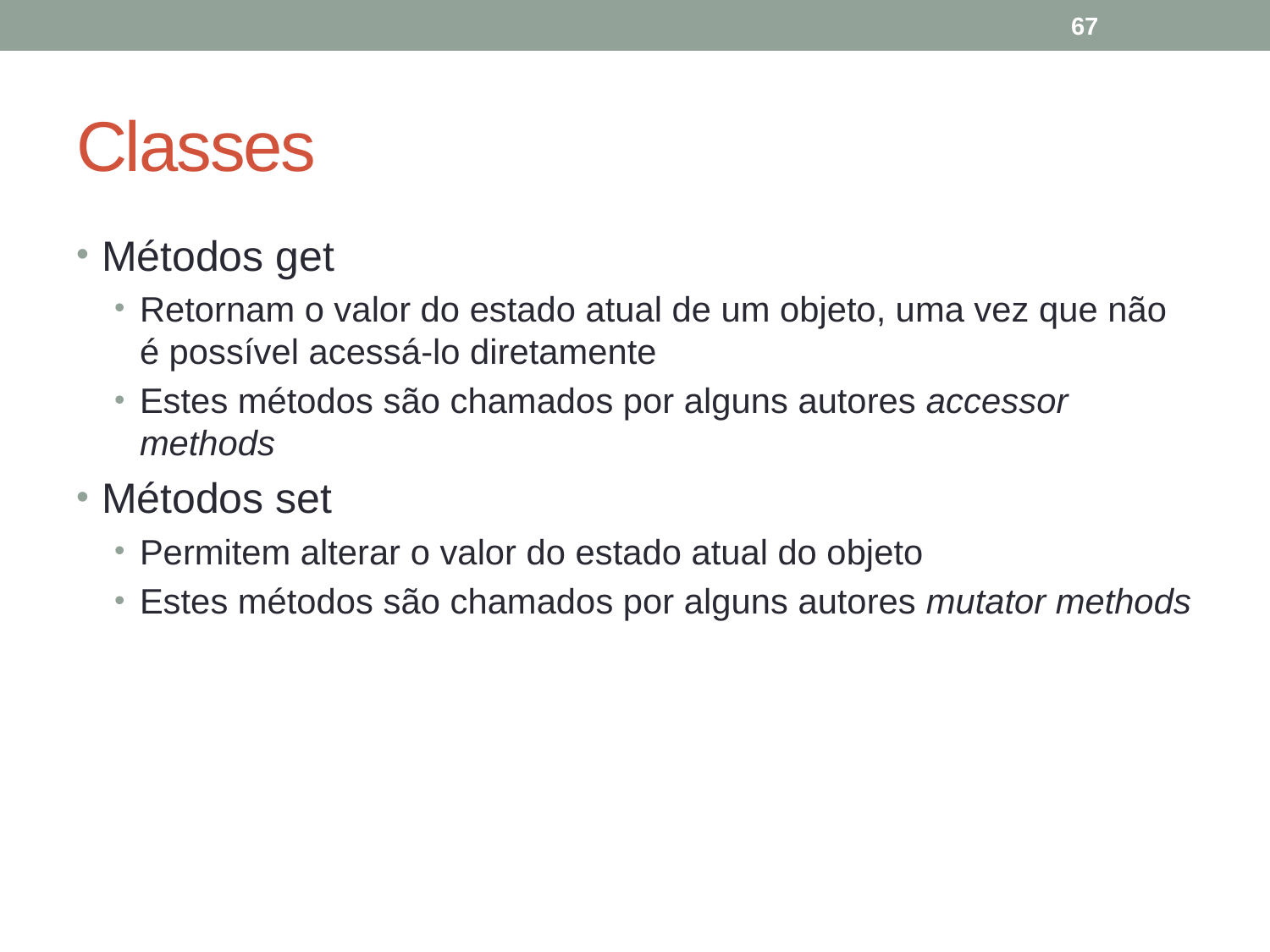

67
# Classes
Métodos get
Retornam o valor do estado atual de um objeto, uma vez que não é possível acessá-lo diretamente
Estes métodos são chamados por alguns autores accessor methods
Métodos set
Permitem alterar o valor do estado atual do objeto
Estes métodos são chamados por alguns autores mutator methods